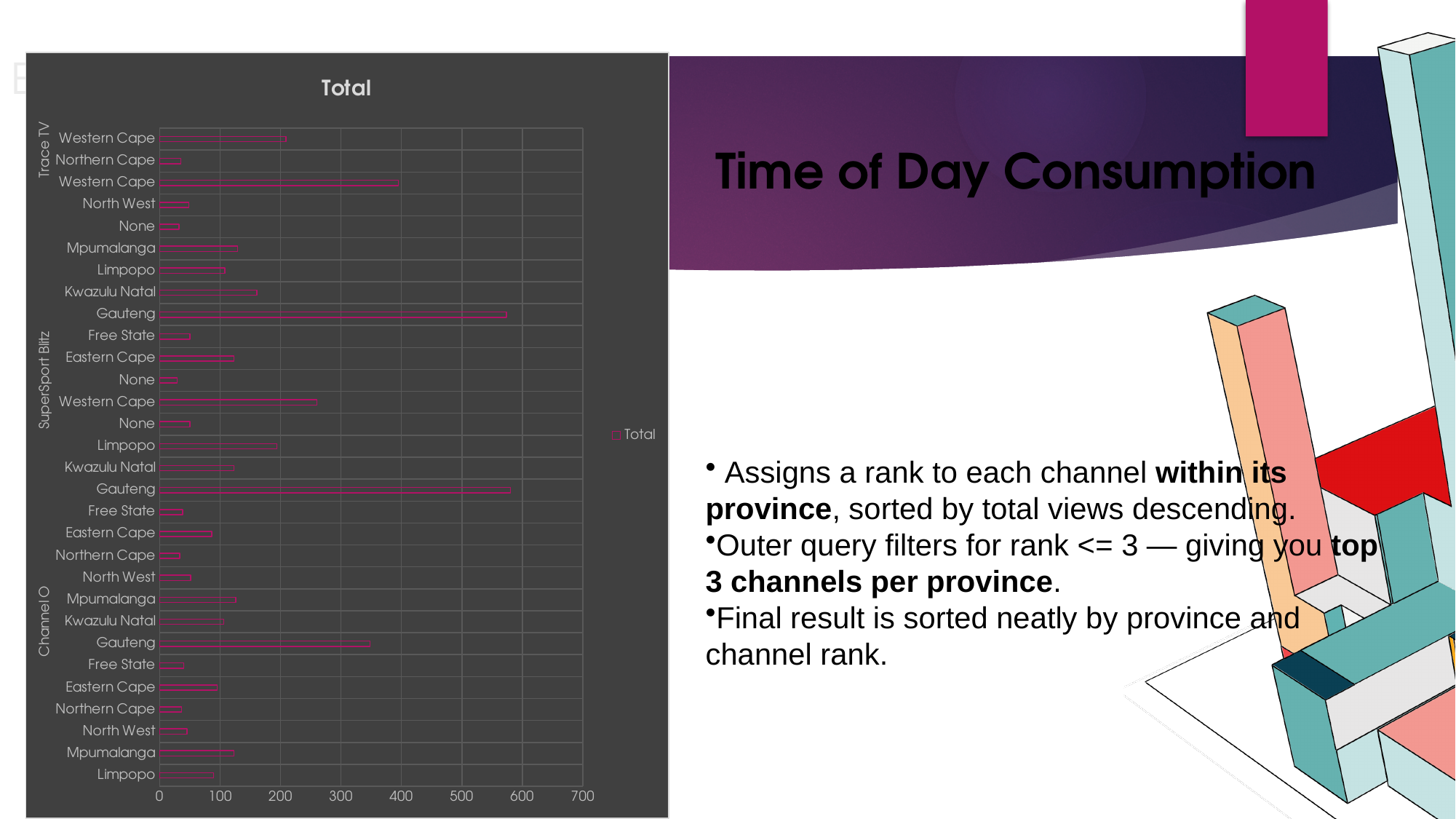

# Engaging the audience

### Chart:

| Category | Total |
|---|---|
| Limpopo | 89.0 |
| Mpumalanga | 123.0 |
| North West | 45.0 |
| Northern Cape | 36.0 |
| Eastern Cape | 95.0 |
| Free State | 40.0 |
| Gauteng | 348.0 |
| Kwazulu Natal | 106.0 |
| Mpumalanga | 126.0 |
| North West | 51.0 |
| Northern Cape | 33.0 |
| Eastern Cape | 86.0 |
| Free State | 38.0 |
| Gauteng | 580.0 |
| Kwazulu Natal | 123.0 |
| Limpopo | 194.0 |
| None | 50.0 |
| Western Cape | 260.0 |
| None | 29.0 |
| Eastern Cape | 123.0 |
| Free State | 50.0 |
| Gauteng | 574.0 |
| Kwazulu Natal | 161.0 |
| Limpopo | 108.0 |
| Mpumalanga | 129.0 |
| None | 32.0 |
| North West | 48.0 |
| Western Cape | 395.0 |
| Northern Cape | 35.0 |
| Western Cape | 209.0 |
Time of Day Consumption

 Assigns a rank to each channel within its province, sorted by total views descending.
Outer query filters for rank <= 3 — giving you top 3 channels per province.
Final result is sorted neatly by province and channel rank.

4